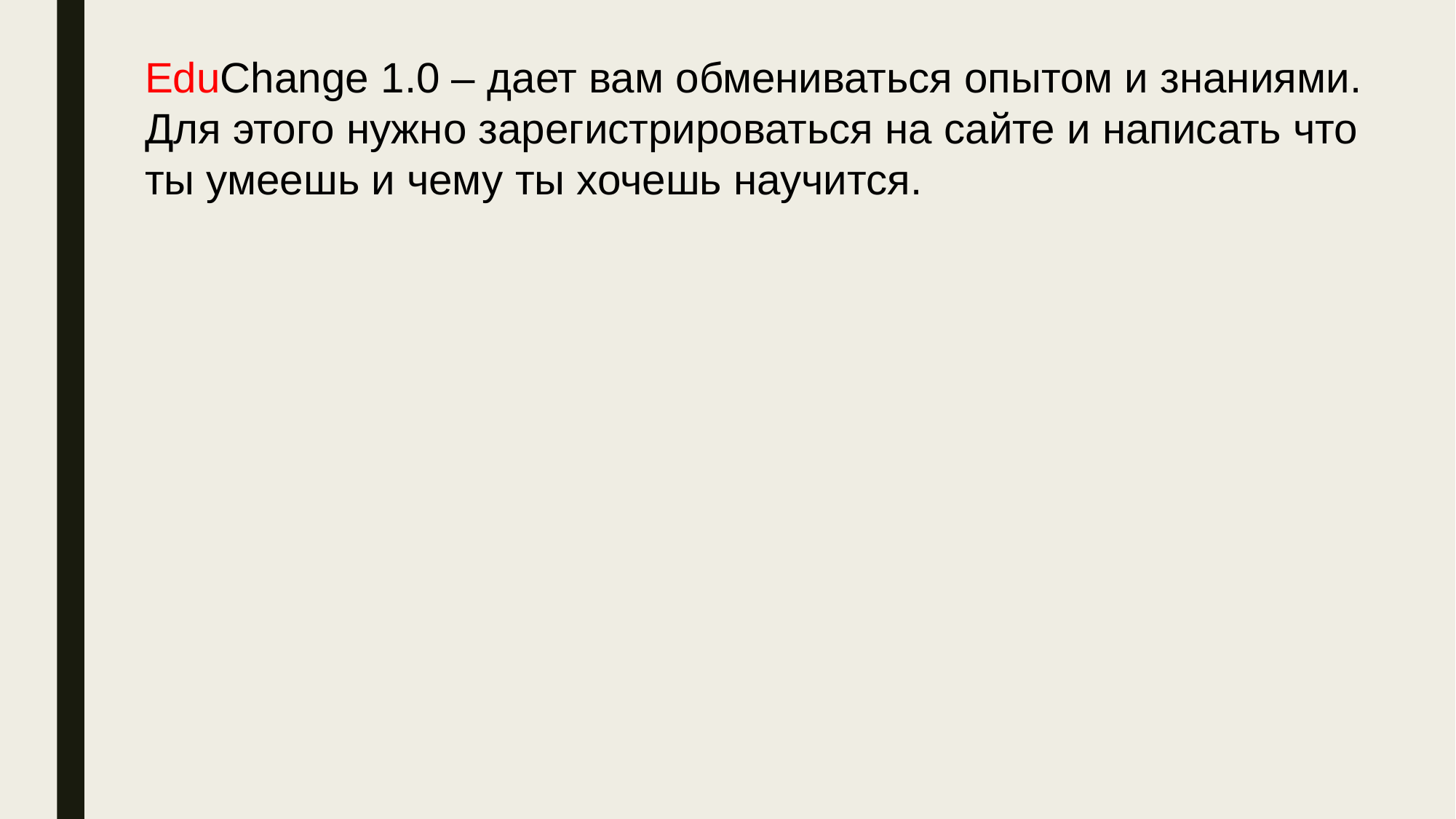

EduChange 1.0 – дает вам обмениваться опытом и знаниями. Для этого нужно зарегистрироваться на сайте и написать что ты умеешь и чему ты хочешь научится.